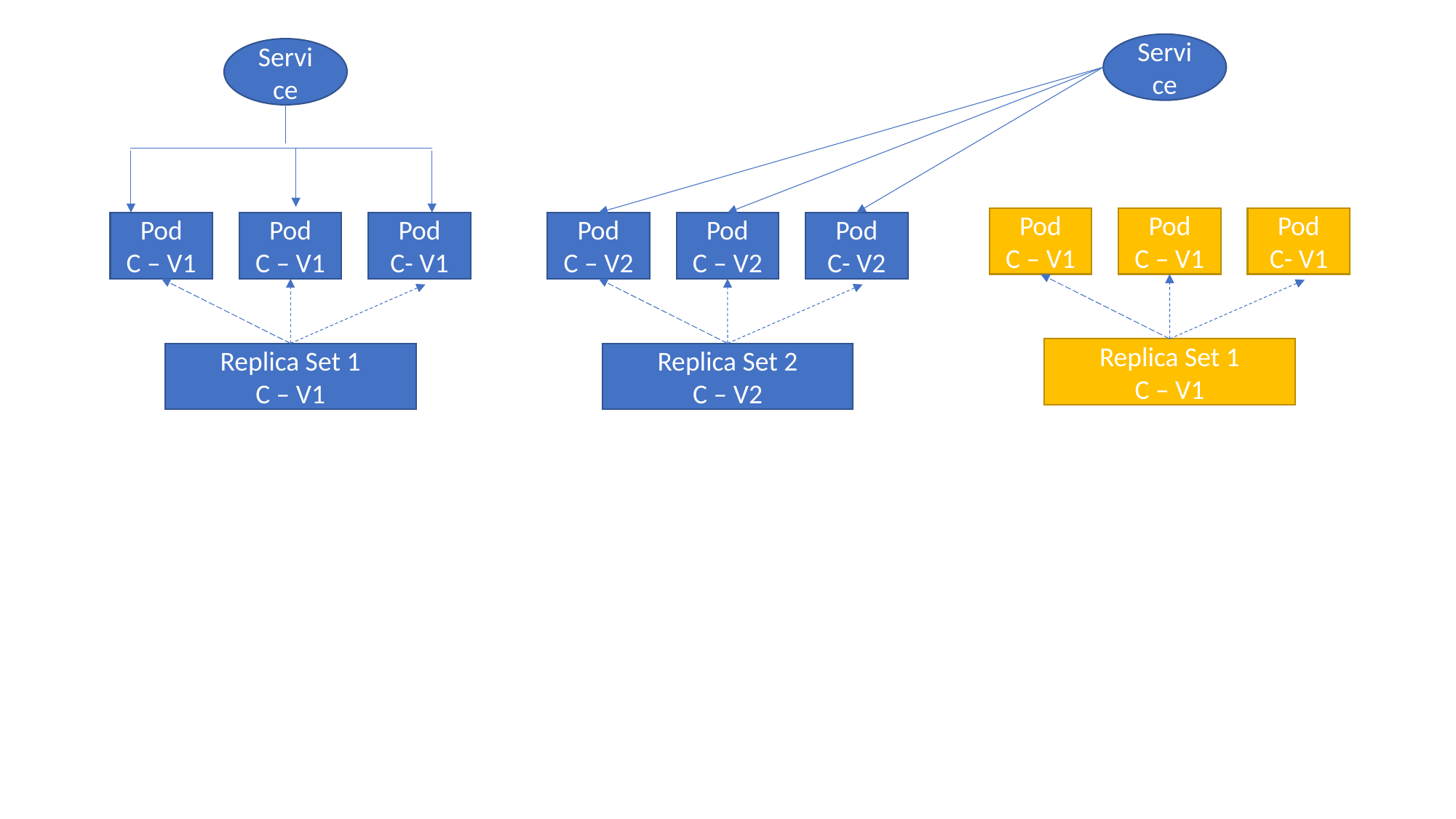

Service
Pod
C – V1
Pod
C – V1
Pod
C- V1
Replica Set 1
C – V1
Service
Pod
C – V1
Pod
C – V1
Pod
C- V1
Replica Set 1
C – V1
Pod
C – V2
Pod
C – V2
Pod
C- V2
Replica Set 2
C – V2